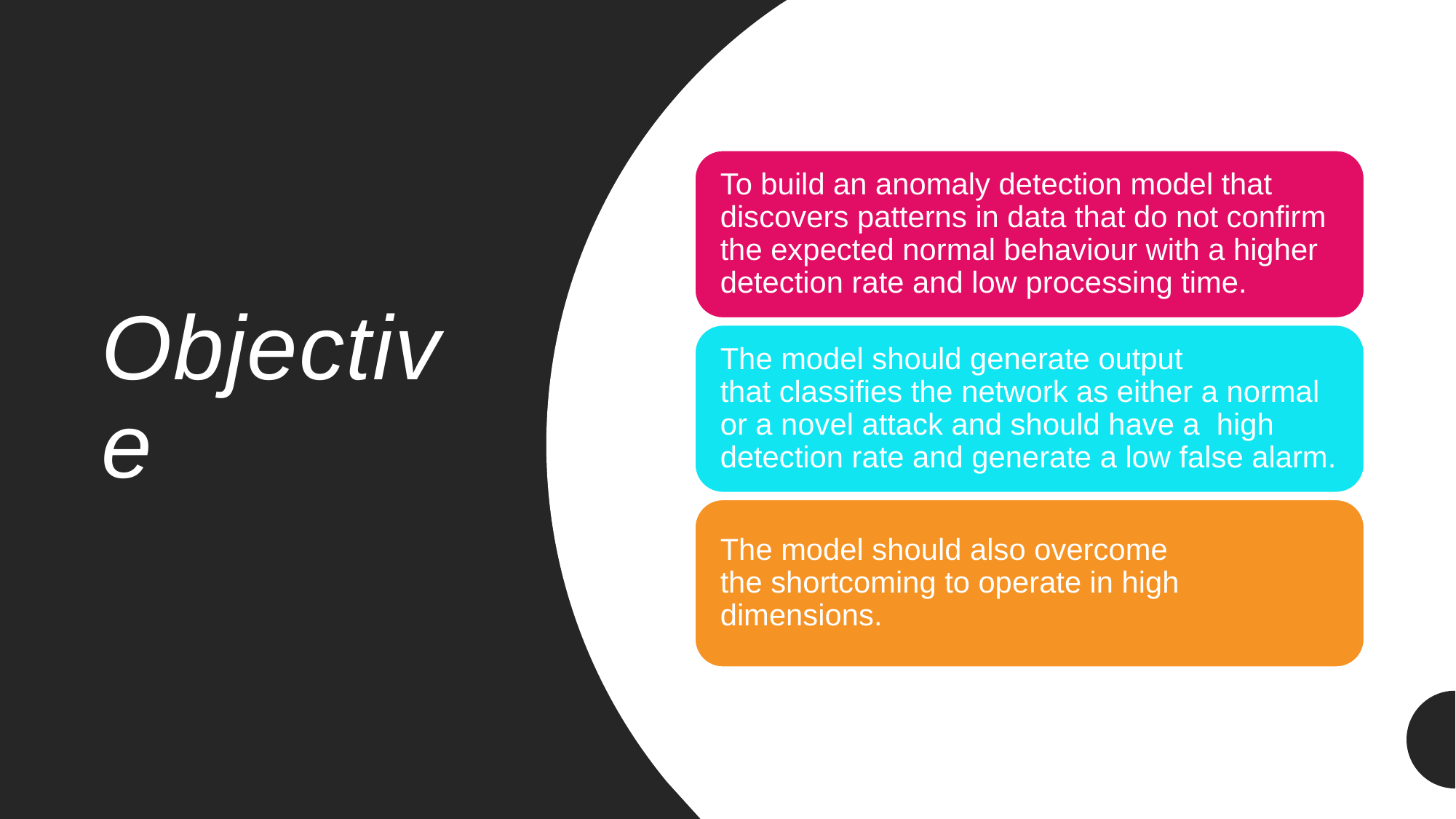

# Objective
To build an anomaly detection model that discovers patterns in data that do not confirm the expected normal behaviour with a higher detection rate and low processing time.
The model should generate output that classifies the network as either a normal or a novel attack and should have a  high detection rate and generate a low false alarm.
The model should also overcome the shortcoming to operate in high dimensions.